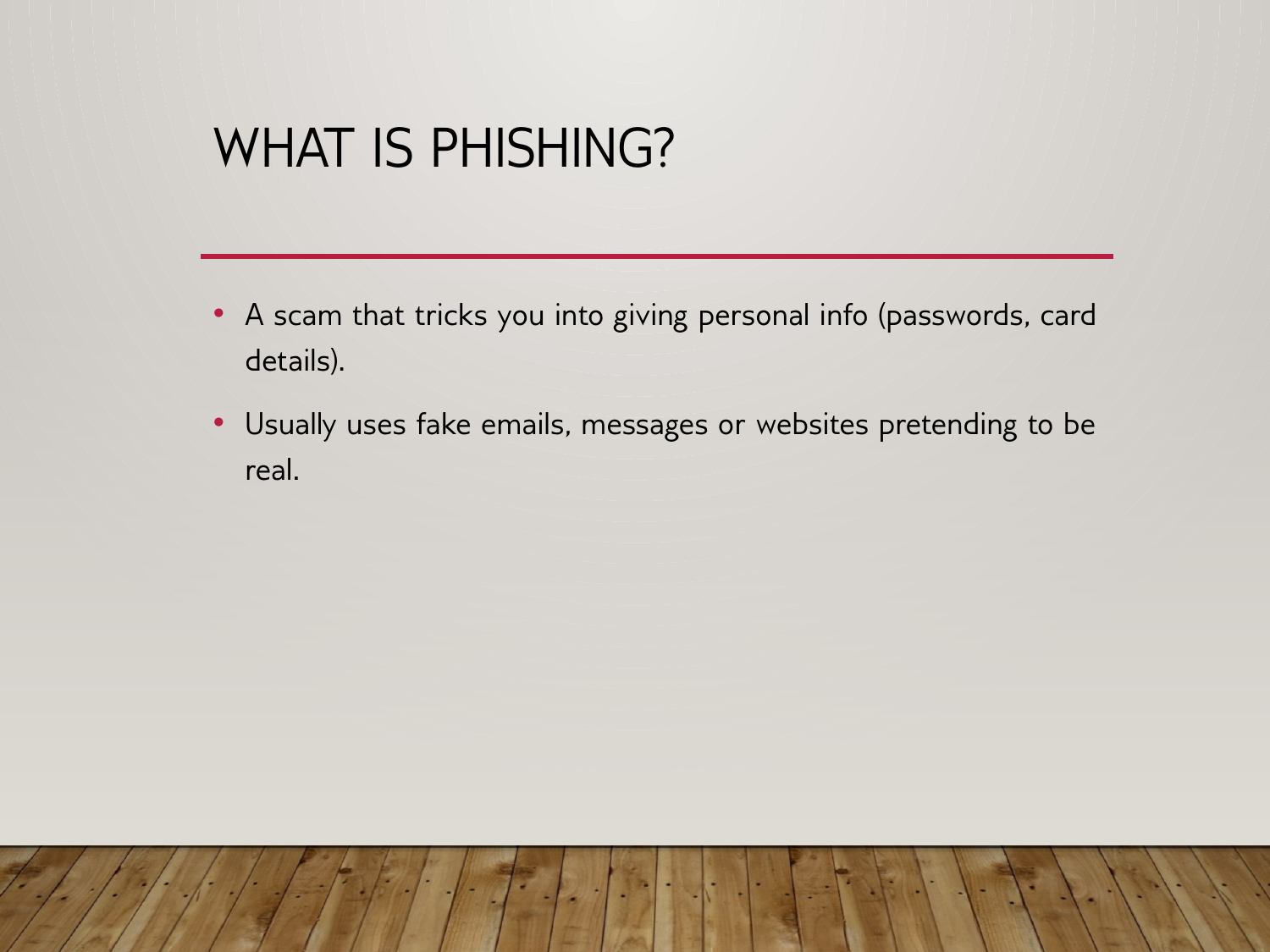

# What is phishing?
A scam that tricks you into giving personal info (passwords, card details).
Usually uses fake emails, messages or websites pretending to be real.